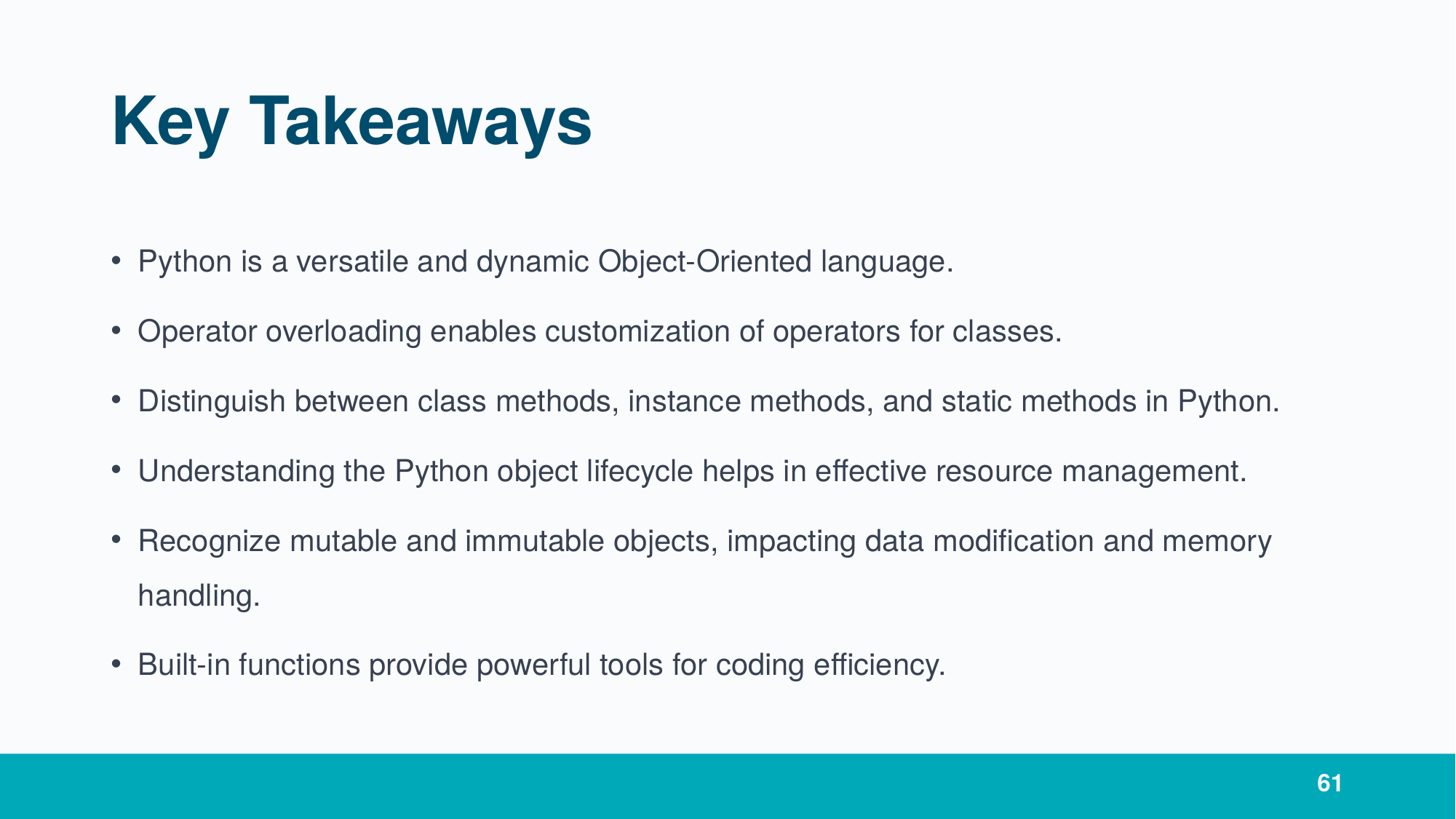

# Key Takeaways
Python is a versatile and dynamic Object-Oriented language.
Operator overloading enables customization of operators for classes.
Distinguish between class methods, instance methods, and static methods in Python.
Understanding the Python object lifecycle helps in effective resource management.
Recognize mutable and immutable objects, impacting data modification and memory handling.
Built-in functions provide powerful tools for coding efficiency.
61